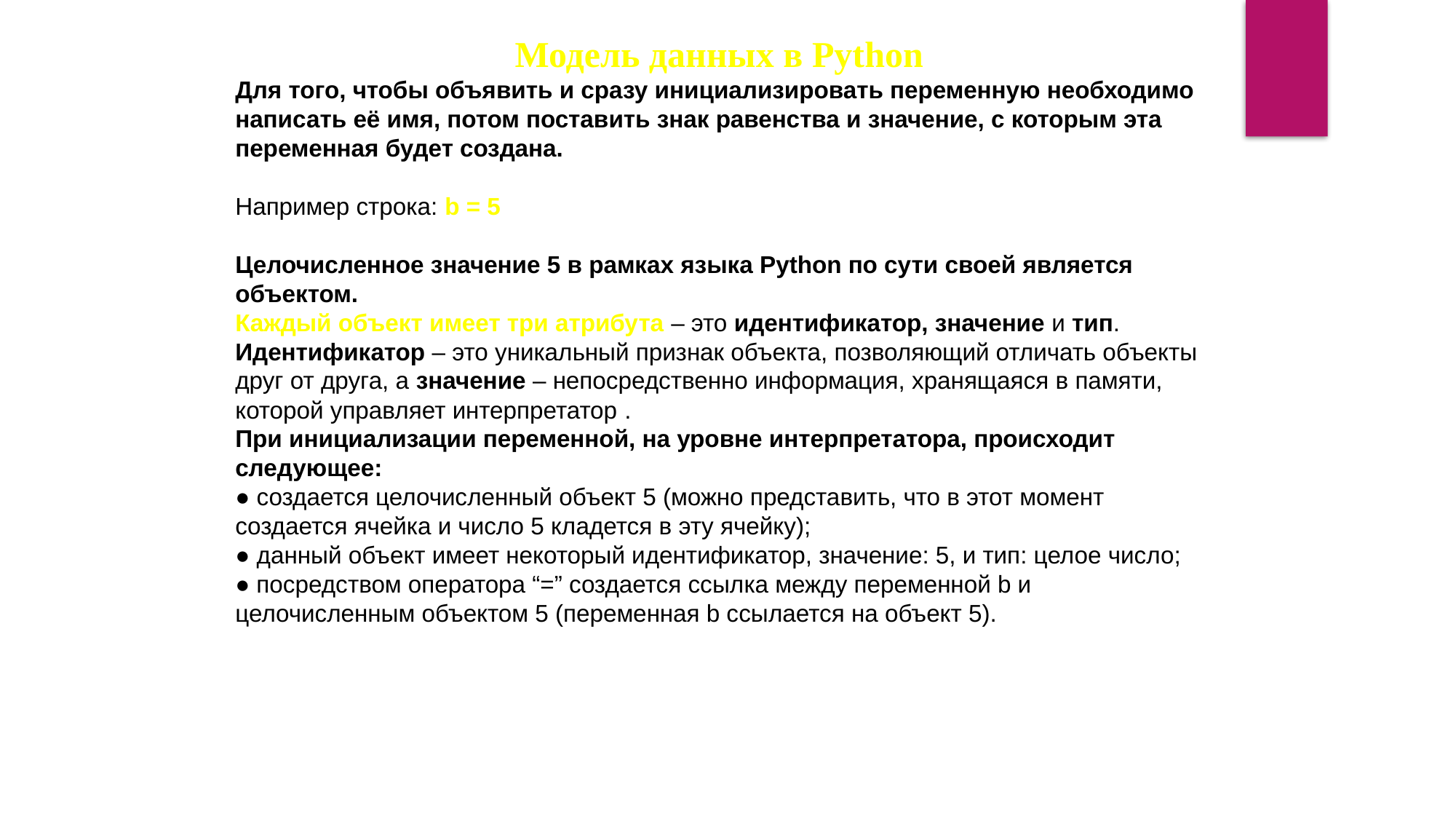

Модель данных в Python
Для того, чтобы объявить и сразу инициализировать переменную необходимо написать её имя, потом поставить знак равенства и значение, с которым эта переменная будет создана.

Например строка: b = 5

Целочисленное значение 5 в рамках языка Python по сути своей является объектом.
Каждый объект имеет три атрибута – это идентификатор, значение и тип. Идентификатор – это уникальный признак объекта, позволяющий отличать объекты друг от друга, а значение – непосредственно информация, хранящаяся в памяти, которой управляет интерпретатор .
При инициализации переменной, на уровне интерпретатора, происходит следующее:
● создается целочисленный объект 5 (можно представить, что в этот момент создается ячейка и число 5 кладется в эту ячейку);
● данный объект имеет некоторый идентификатор, значение: 5, и тип: целое число; ● посредством оператора “=” создается ссылка между переменной b и целочисленным объектом 5 (переменная b ссылается на объект 5).